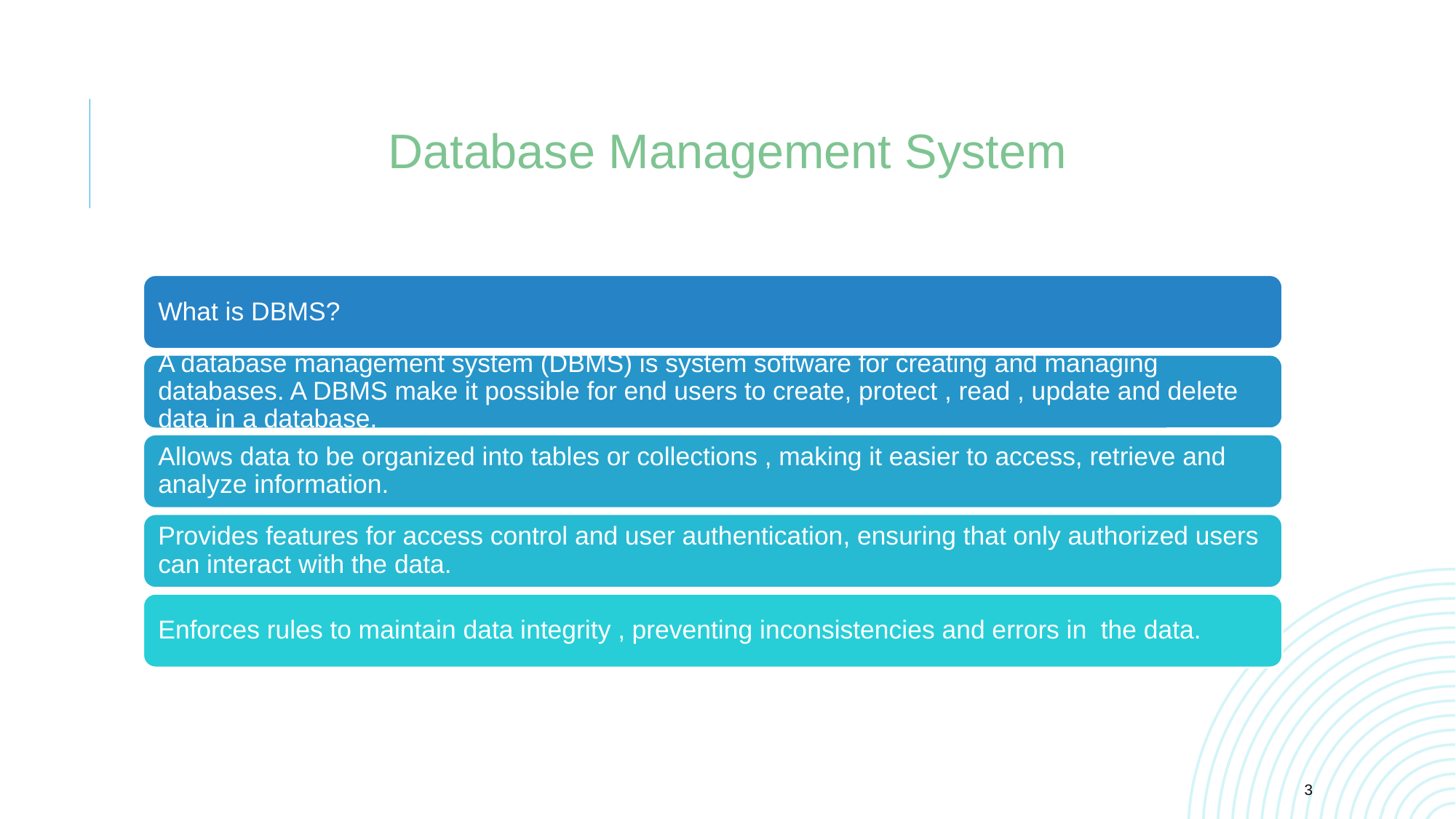

# DATABASE MANAGEMENT SYSTEM

Database Management System

What is DBMS?
A database management system (DBMS) is system software for creating and managing databases. A DBMS make it possible for end users to create, protect , read , update and delete data in a database.
Allows data to be organized into tables or collections , making it easier to access, retrieve and analyze information.
Provides features for access control and user authentication, ensuring that only authorized users can interact with the data.
Enforces rules to maintain data integrity , preventing inconsistencies and errors in  the data.
3